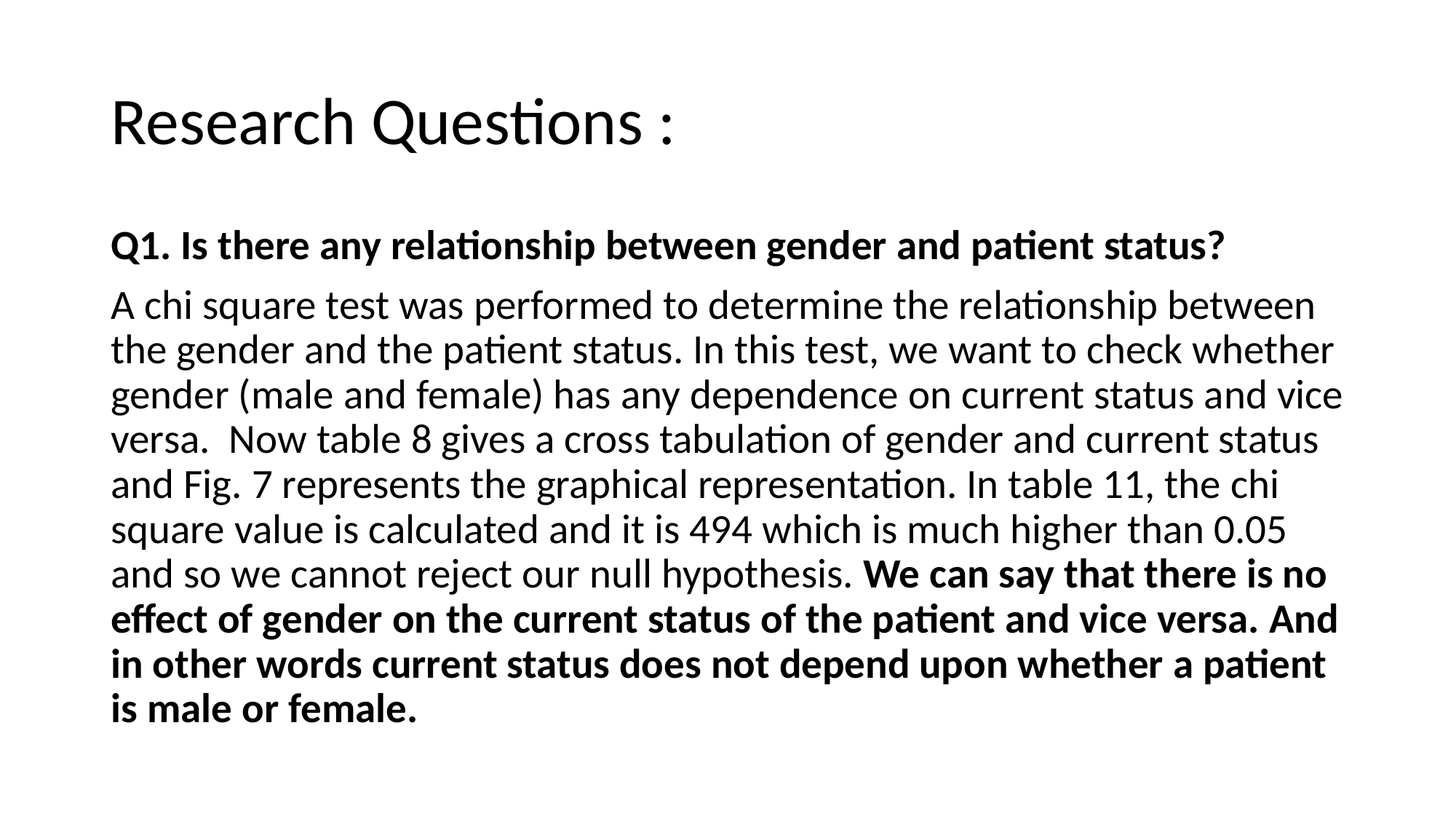

# Research Questions :
Q1. Is there any relationship between gender and patient status?
A chi square test was performed to determine the relationship between the gender and the patient status. In this test, we want to check whether gender (male and female) has any dependence on current status and vice versa.  Now table 8 gives a cross tabulation of gender and current status and Fig. 7 represents the graphical representation. In table 11, the chi square value is calculated and it is 494 which is much higher than 0.05 and so we cannot reject our null hypothesis. We can say that there is no effect of gender on the current status of the patient and vice versa. And in other words current status does not depend upon whether a patient is male or female.